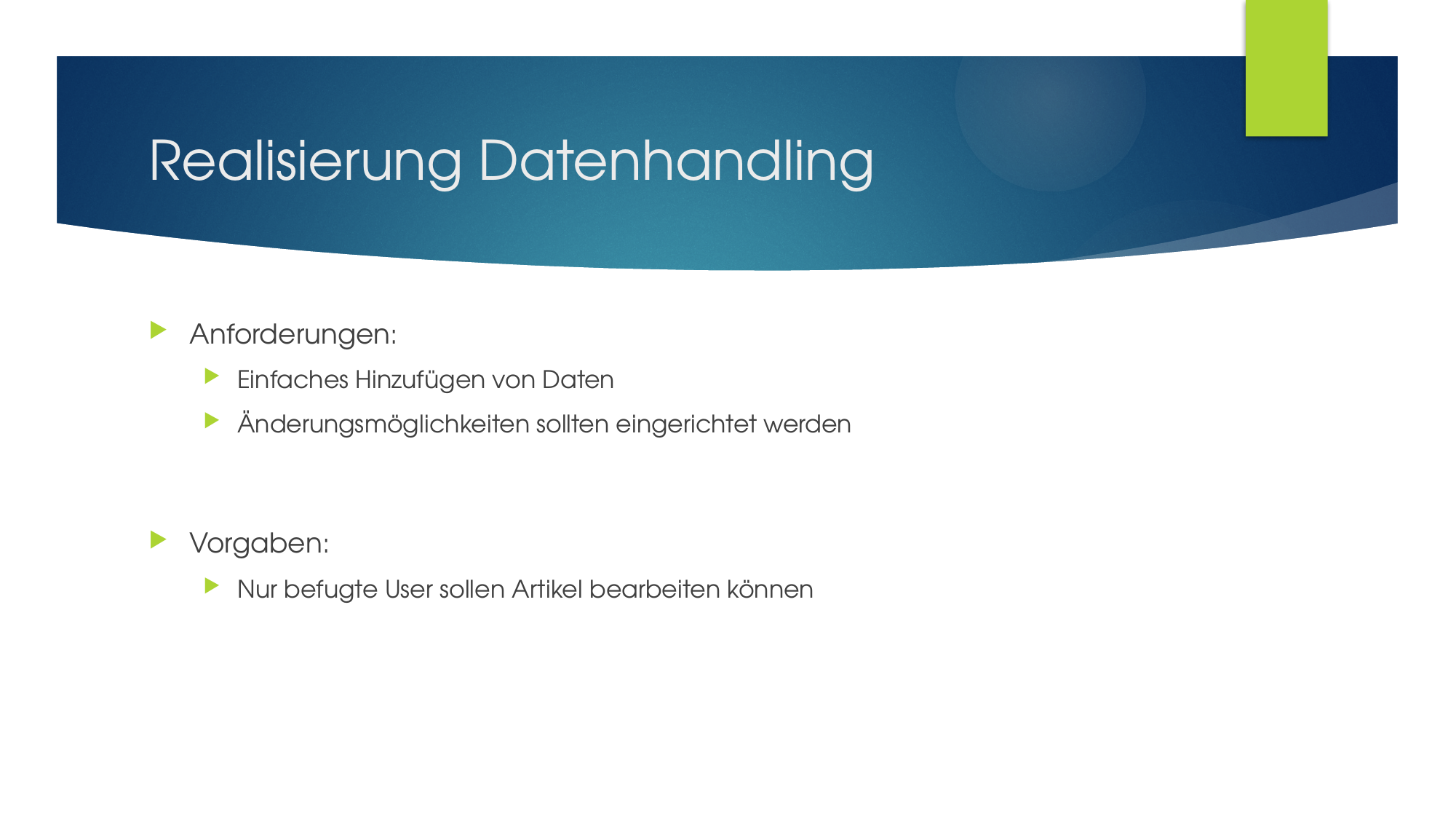

# Realisierung Datenhandling
Anforderungen:
Einfaches Hinzufügen von Daten
Änderungsmöglichkeiten sollten eingerichtet werden

Vorgaben:
Nur befugte User sollen Artikel bearbeiten können